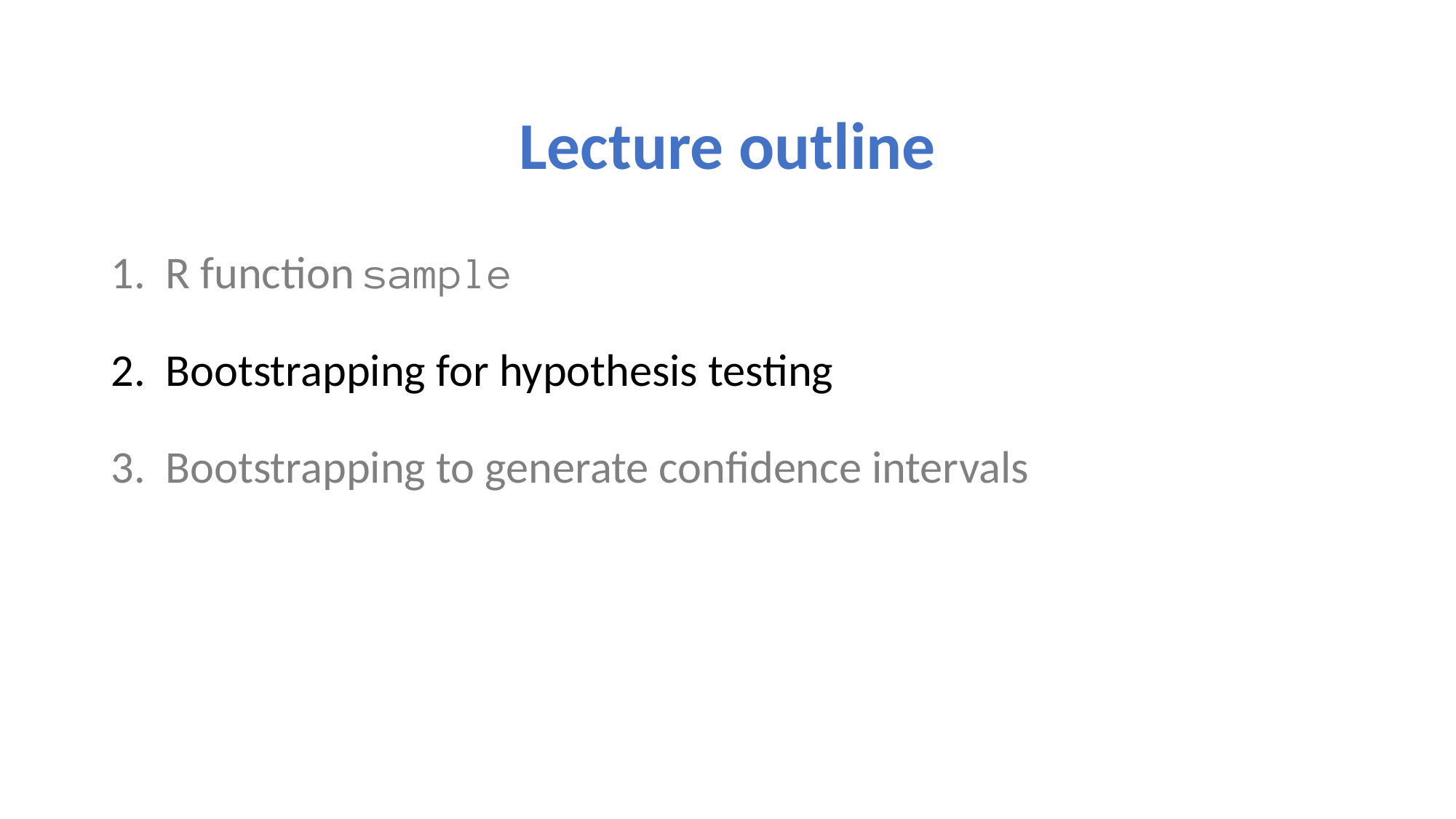

# Lecture outline
R function sample
Bootstrapping for hypothesis testing
Bootstrapping to generate confidence intervals